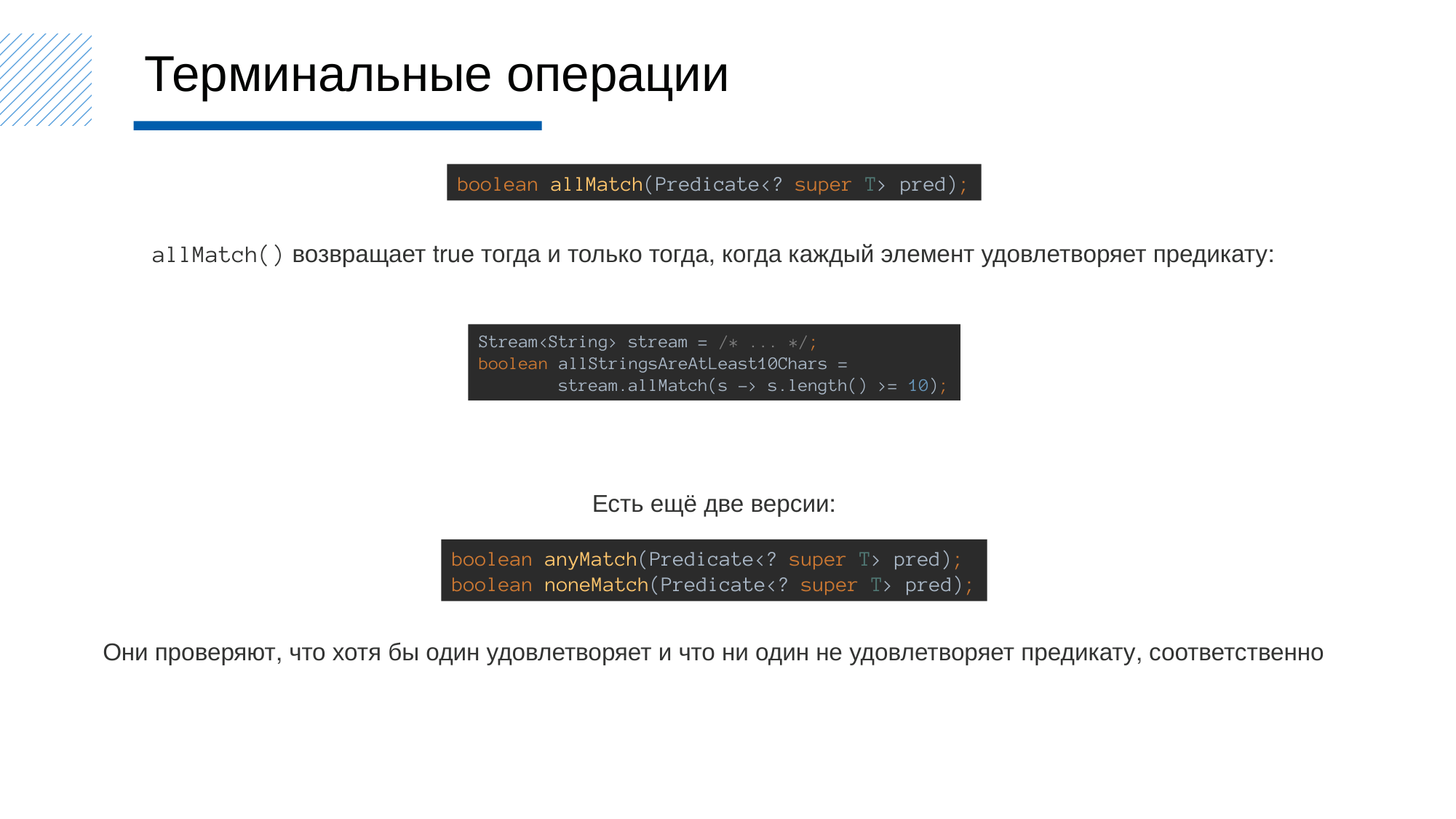

Терминальные операции
boolean allMatch(Predicate<? super T> pred);
allMatch() возвращает true тогда и только тогда, когда каждый элемент удовлетворяет предикату:
Stream<String> stream = /* ... */;
boolean allStringsAreAtLeast10Chars =
        stream.allMatch(s -> s.length() >= 10);
Есть ещё две версии:
boolean anyMatch(Predicate<? super T> pred);
boolean noneMatch(Predicate<? super T> pred);
Они проверяют, что хотя бы один удовлетворяет и что ни один не удовлетворяет предикату, соответственно